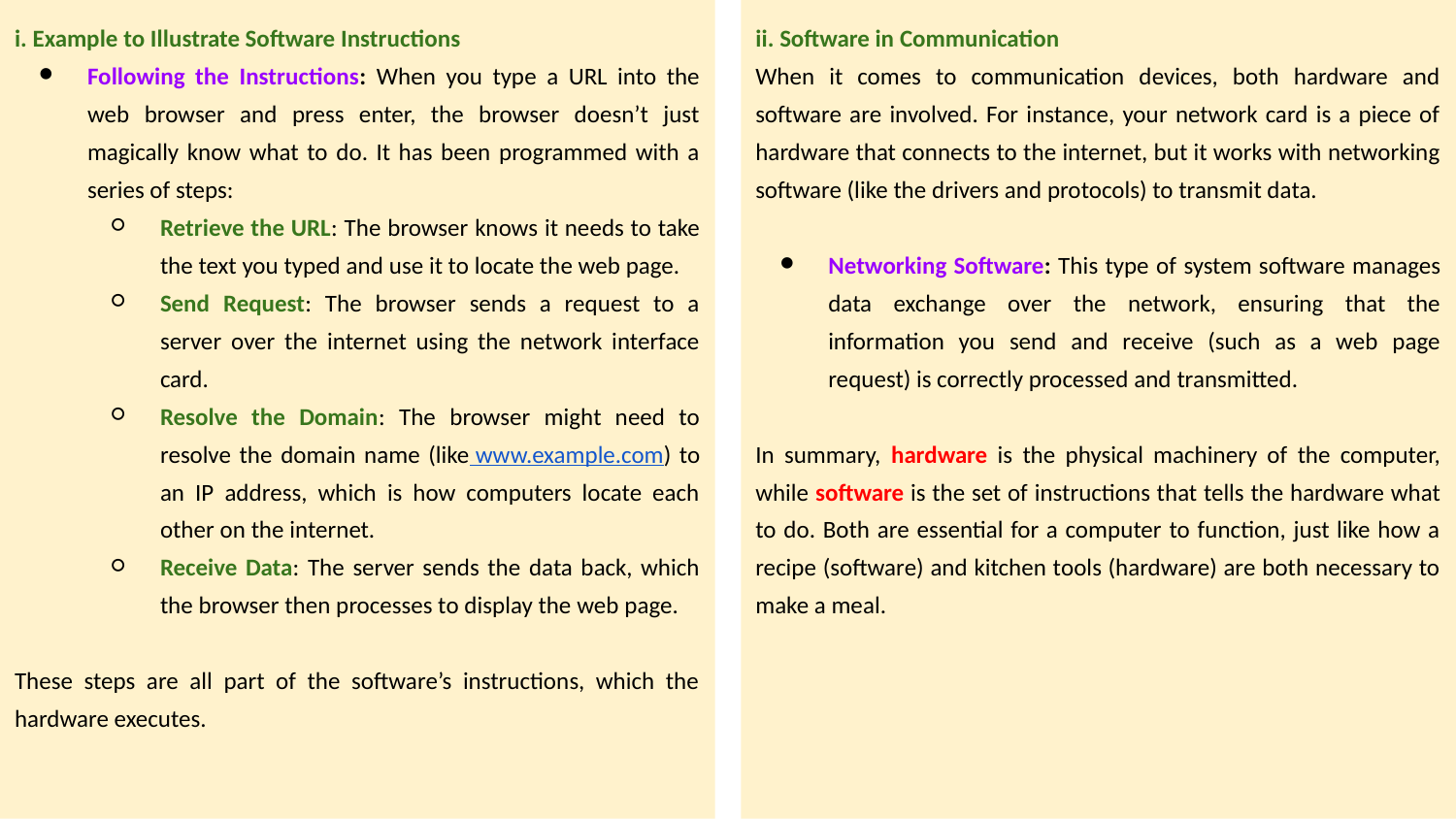

ii. Software in Communication
When it comes to communication devices, both hardware and software are involved. For instance, your network card is a piece of hardware that connects to the internet, but it works with networking software (like the drivers and protocols) to transmit data.

Networking Software: This type of system software manages data exchange over the network, ensuring that the information you send and receive (such as a web page request) is correctly processed and transmitted.

In summary, hardware is the physical machinery of the computer, while software is the set of instructions that tells the hardware what to do. Both are essential for a computer to function, just like how a recipe (software) and kitchen tools (hardware) are both necessary to make a meal.
i. Example to Illustrate Software Instructions
Following the Instructions: When you type a URL into the web browser and press enter, the browser doesn’t just magically know what to do. It has been programmed with a series of steps:
Retrieve the URL: The browser knows it needs to take the text you typed and use it to locate the web page.
Send Request: The browser sends a request to a server over the internet using the network interface card.
Resolve the Domain: The browser might need to resolve the domain name (like www.example.com) to an IP address, which is how computers locate each other on the internet.
Receive Data: The server sends the data back, which the browser then processes to display the web page.

These steps are all part of the software’s instructions, which the hardware executes.